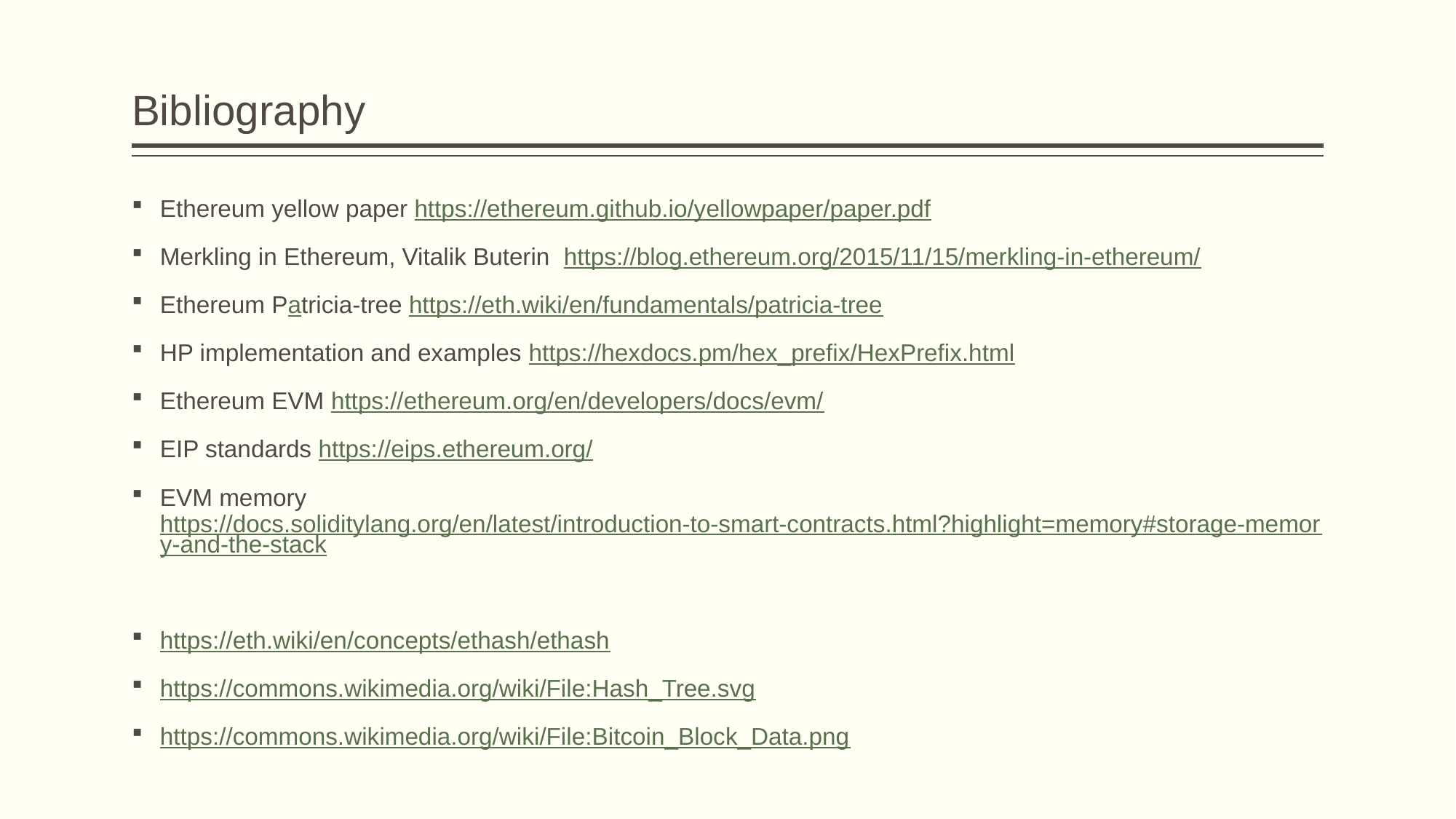

# Bibliography
Ethereum yellow paper https://ethereum.github.io/yellowpaper/paper.pdf
Merkling in Ethereum, Vitalik Buterin  https://blog.ethereum.org/2015/11/15/merkling-in-ethereum/
Ethereum Patricia-tree https://eth.wiki/en/fundamentals/patricia-tree
HP implementation and examples https://hexdocs.pm/hex_prefix/HexPrefix.html
Ethereum EVM https://ethereum.org/en/developers/docs/evm/
EIP standards https://eips.ethereum.org/
EVM memory https://docs.soliditylang.org/en/latest/introduction-to-smart-contracts.html?highlight=memory#storage-memory-and-the-stack

https://eth.wiki/en/concepts/ethash/ethash
https://commons.wikimedia.org/wiki/File:Hash_Tree.svg
https://commons.wikimedia.org/wiki/File:Bitcoin_Block_Data.png